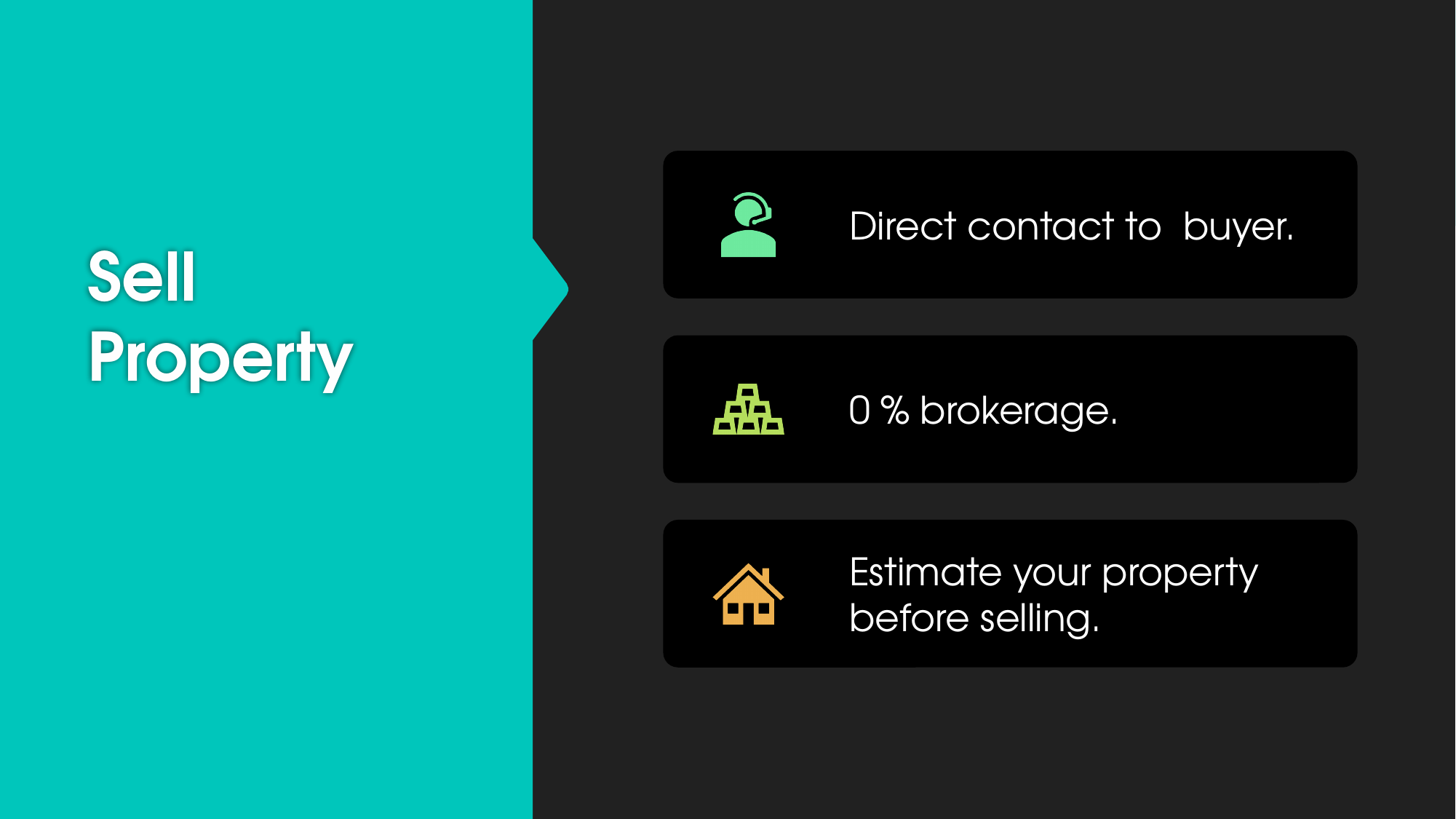

Direct contact to  buyer.
0 % brokerage.
Estimate your property before selling.
# Sell Property